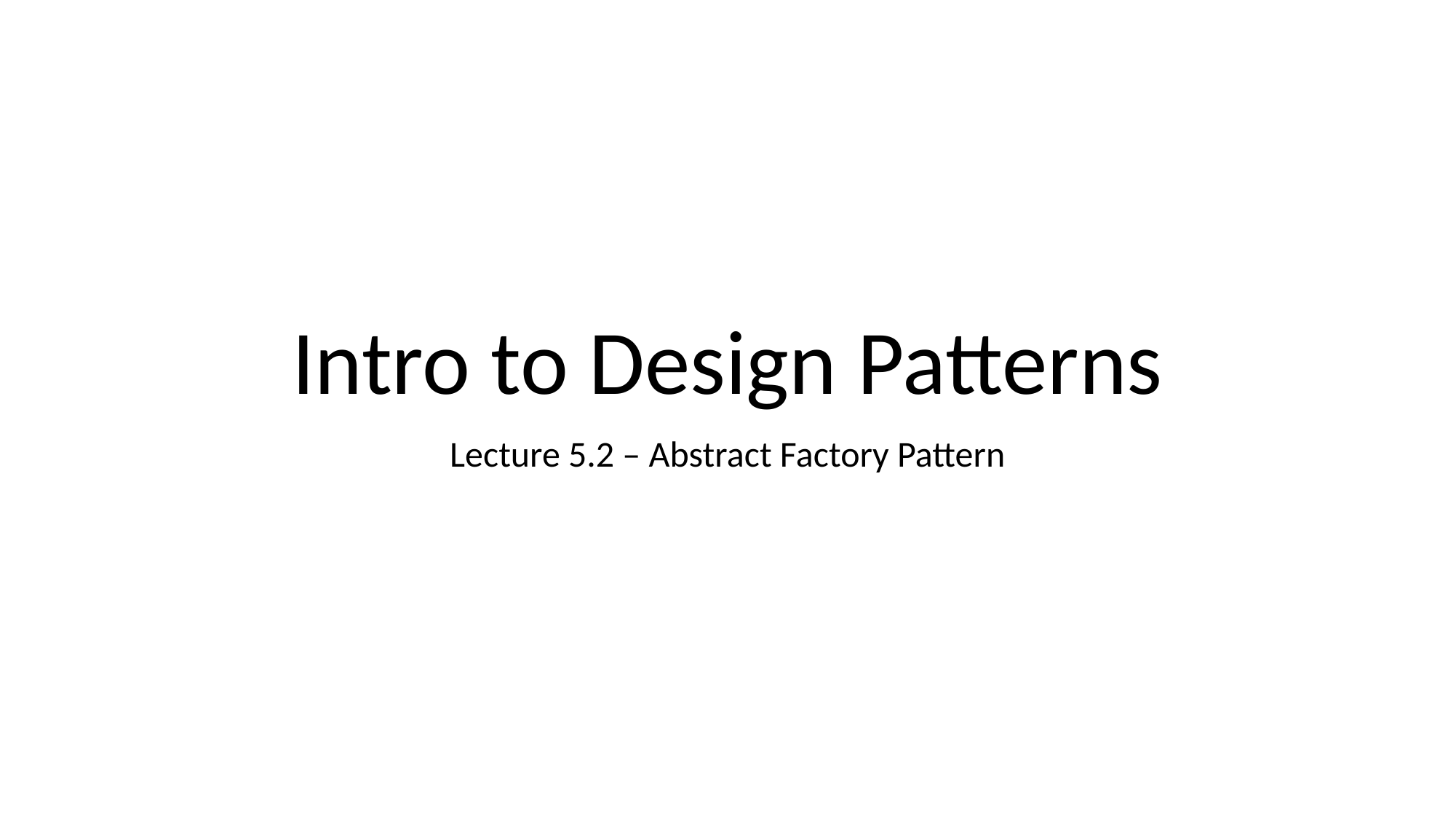

# Intro to Design Patterns
Lecture 5.2 – Abstract Factory Pattern